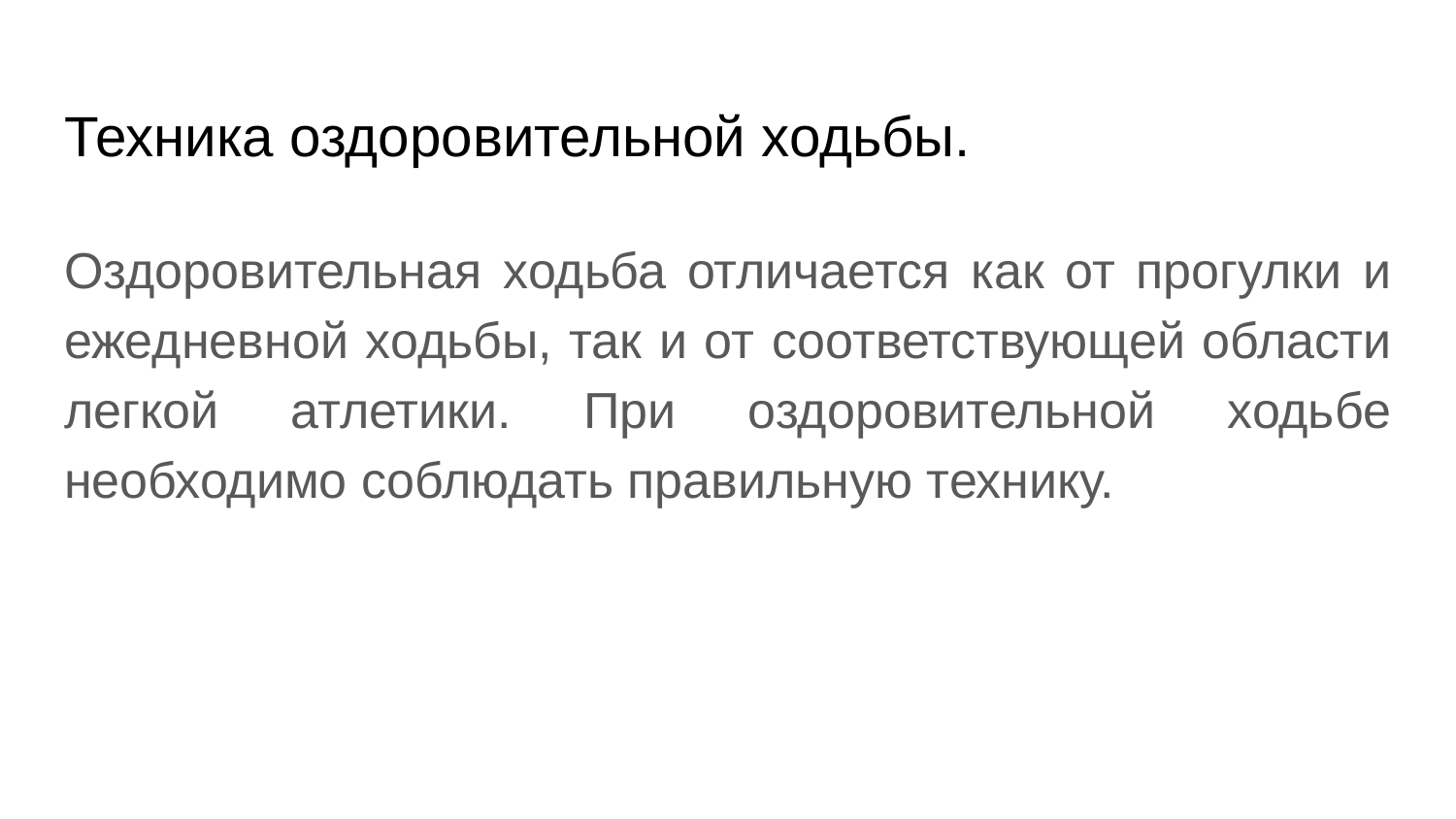

# Техника оздоровительной ходьбы.
Оздоровительная ходьба отличается как от прогулки и ежедневной ходьбы, так и от соответствующей области легкой атлетики. При оздоровительной ходьбе необходимо соблюдать правильную технику.